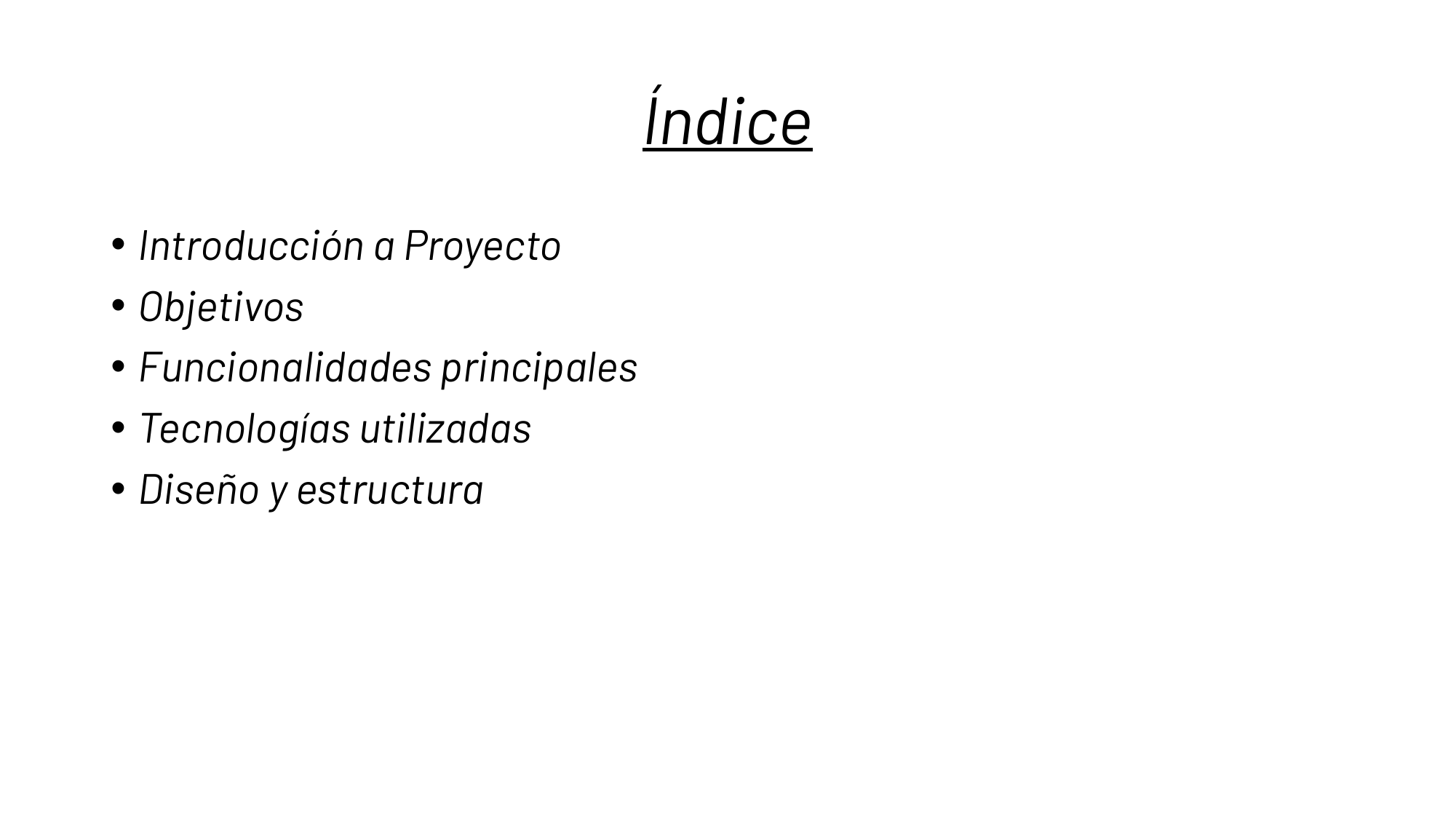

# Índice
Introducción a Proyecto
Objetivos
Funcionalidades principales
Tecnologías utilizadas
Diseño y estructura